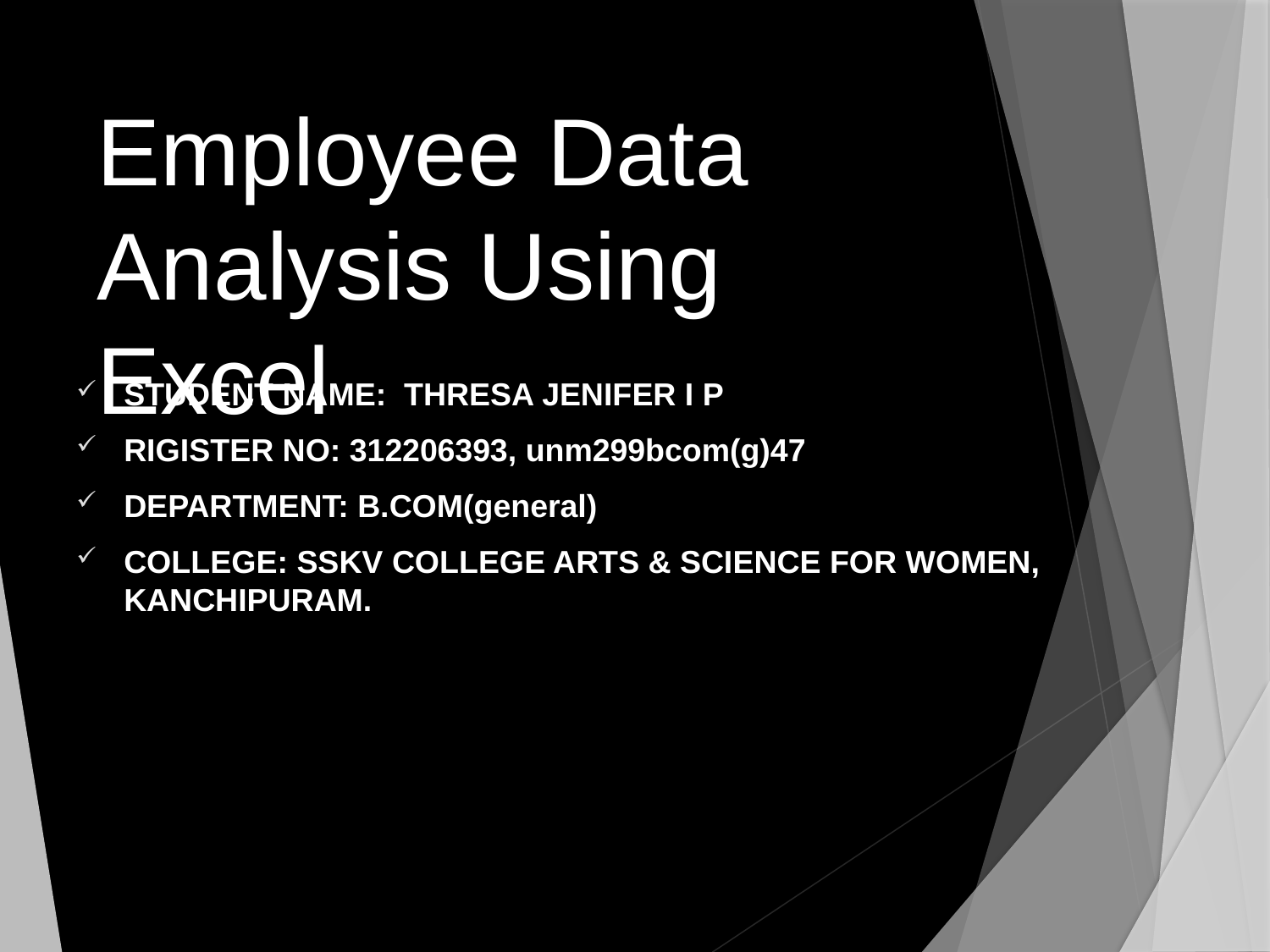

# Employee Data Analysis Using Excel

STUDENT NAME:  THRESA JENIFER I P
RIGISTER NO: 312206393, unm299bcom(g)47
DEPARTMENT: B.COM(general)
COLLEGE: SSKV COLLEGE ARTS & SCIENCE FOR WOMEN, KANCHIPURAM.